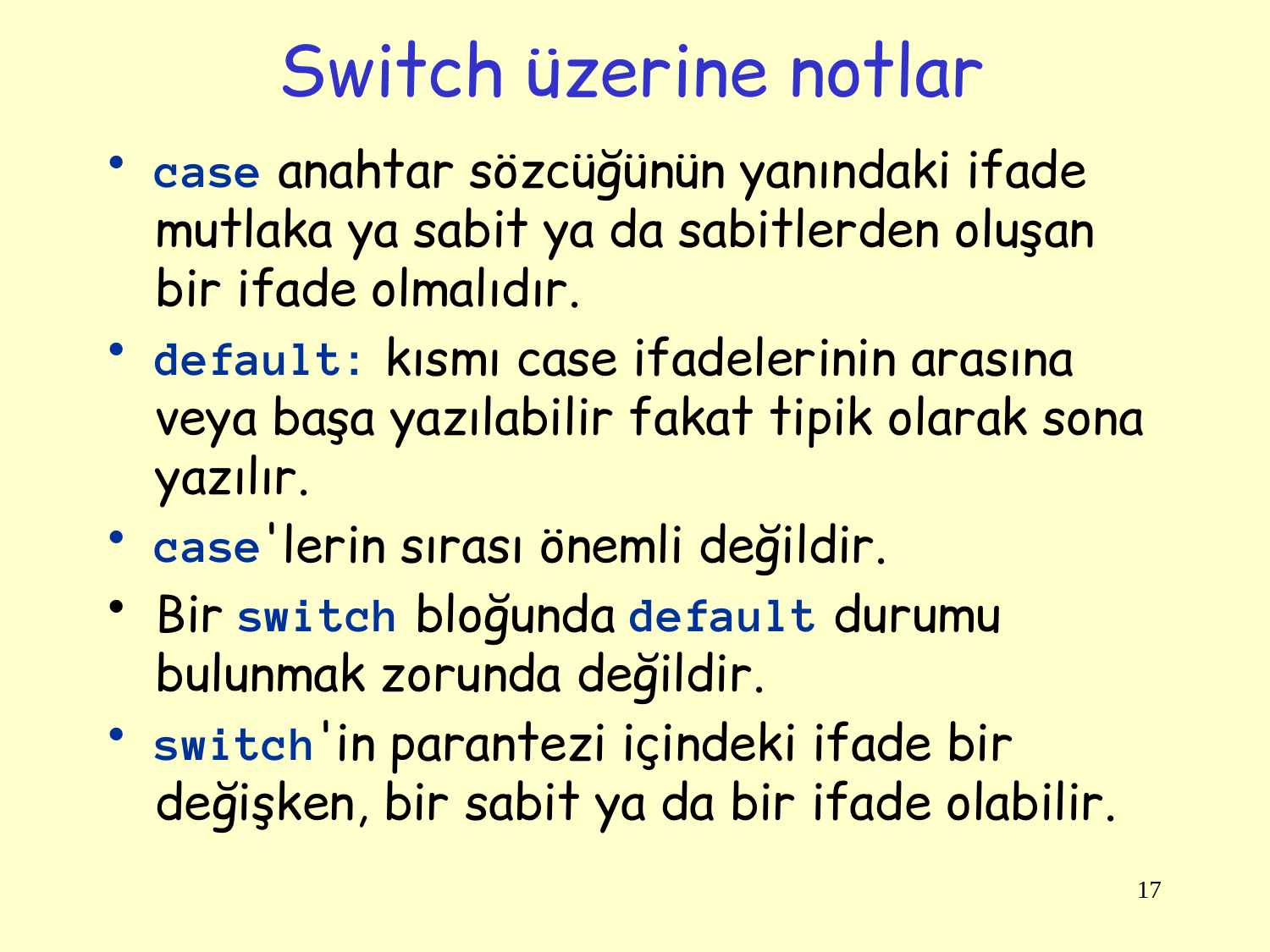

# Switch üzerine notlar
case anahtar sözcüğünün yanındaki ifade mutlaka ya sabit ya da sabitlerden oluşan bir ifade olmalıdır.
default: kısmı case ifadelerinin arasına veya başa yazılabilir fakat tipik olarak sona yazılır.
case'lerin sırası önemli değildir.
Bir switch bloğunda default durumu bulunmak zorunda değildir.
switch'in parantezi içindeki ifade bir değişken, bir sabit ya da bir ifade olabilir.
17